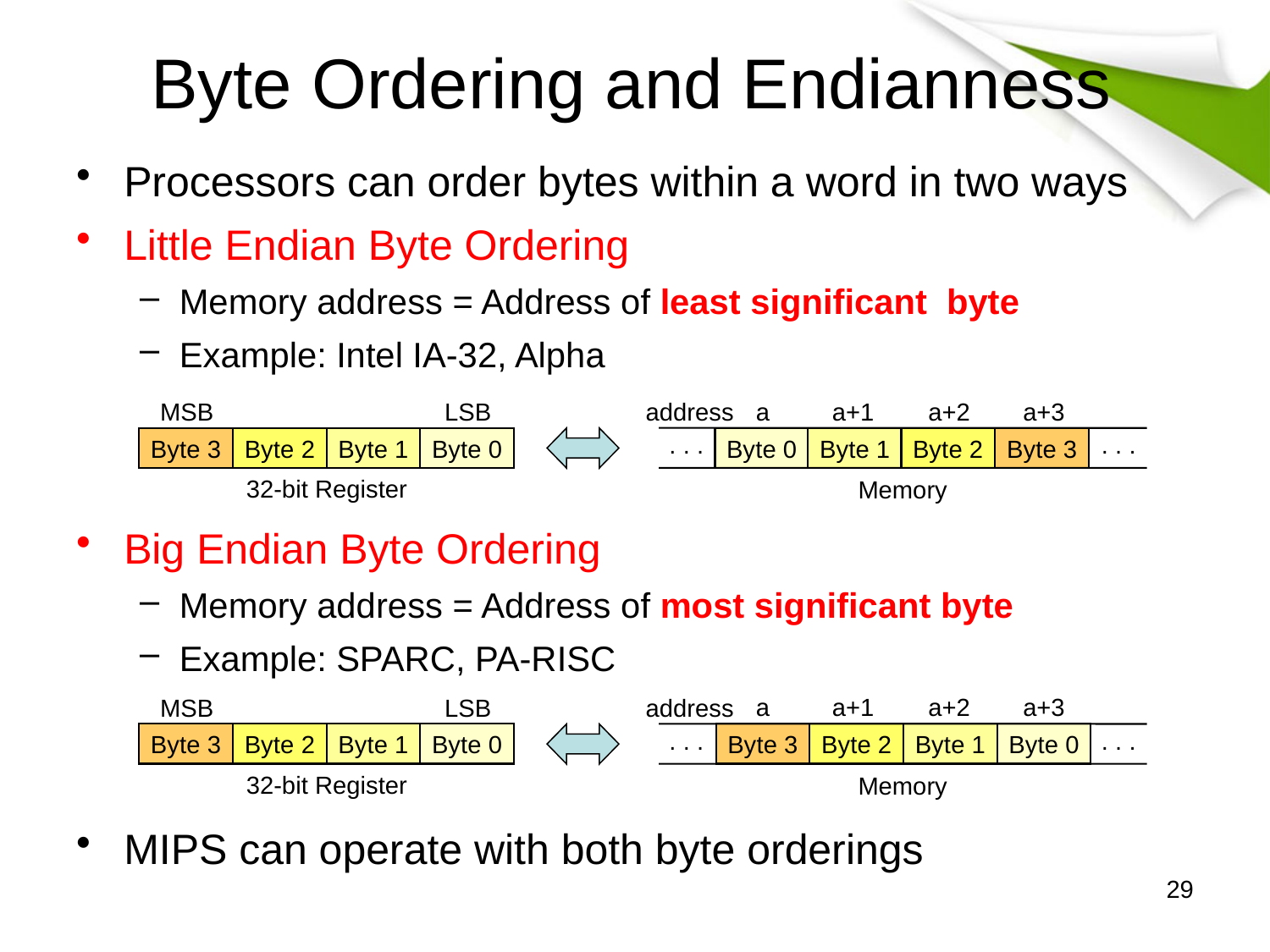

# Byte Ordering and Endianness
Processors can order bytes within a word in two ways
Little Endian Byte Ordering
Memory address = Address of least significant  byte
Example: Intel IA-32, Alpha

Big Endian Byte Ordering
Memory address = Address of most significant byte
Example: SPARC, PA-RISC

MIPS can operate with both byte orderings
a
a+1
a+2
a+3
MSB
LSB
Byte 3
Byte 2
Byte 1
Byte 0
32-bit Register
address

. . .

Byte 0
Byte 1
Byte 2
Byte 3
. . .

Memory
a
a+1
a+2
a+3
address
. . .

Byte 3
Byte 2
Byte 1
Byte 0
. . .

Memory
MSB
LSB
Byte 3
Byte 2
Byte 1
Byte 0
32-bit Register

29